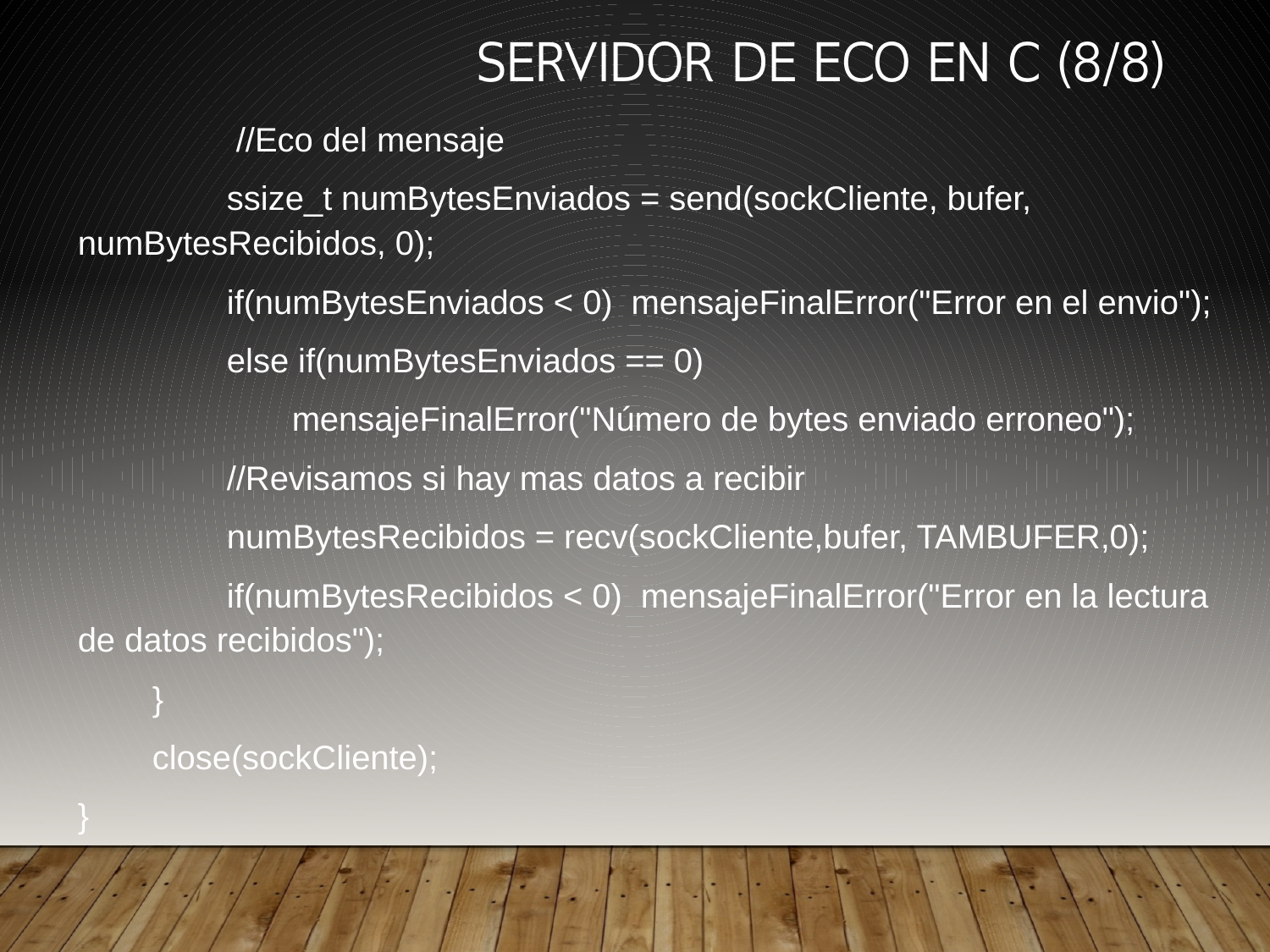

Servidor de eco en C (8/8)
                 //Eco del mensaje
                ssize_t numBytesEnviados = send(sockCliente, bufer, numBytesRecibidos, 0);
                if(numBytesEnviados < 0)  mensajeFinalError("Error en el envio");
                else if(numBytesEnviados == 0)
                       mensajeFinalError("Número de bytes enviado erroneo");
                //Revisamos si hay mas datos a recibir
                numBytesRecibidos = recv(sockCliente,bufer, TAMBUFER,0);
                if(numBytesRecibidos < 0)  mensajeFinalError("Error en la lectura de datos recibidos");
        }
        close(sockCliente);
}